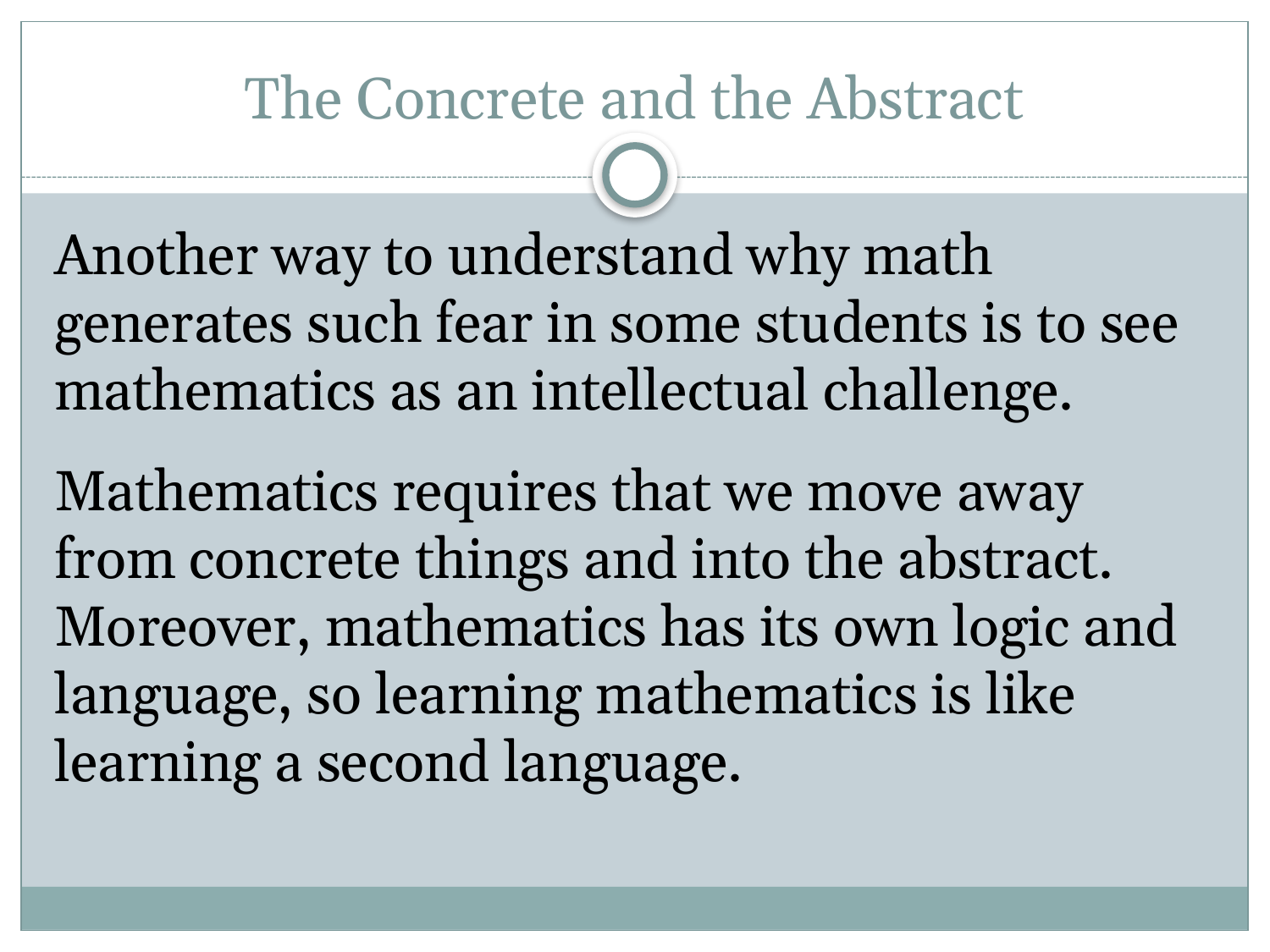

# The Concrete and the Abstract
Another way to understand why math generates such fear in some students is to see mathematics as an intellectual challenge.
Mathematics requires that we move away from concrete things and into the abstract.  Moreover, mathematics has its own logic and language, so learning mathematics is like learning a second language.